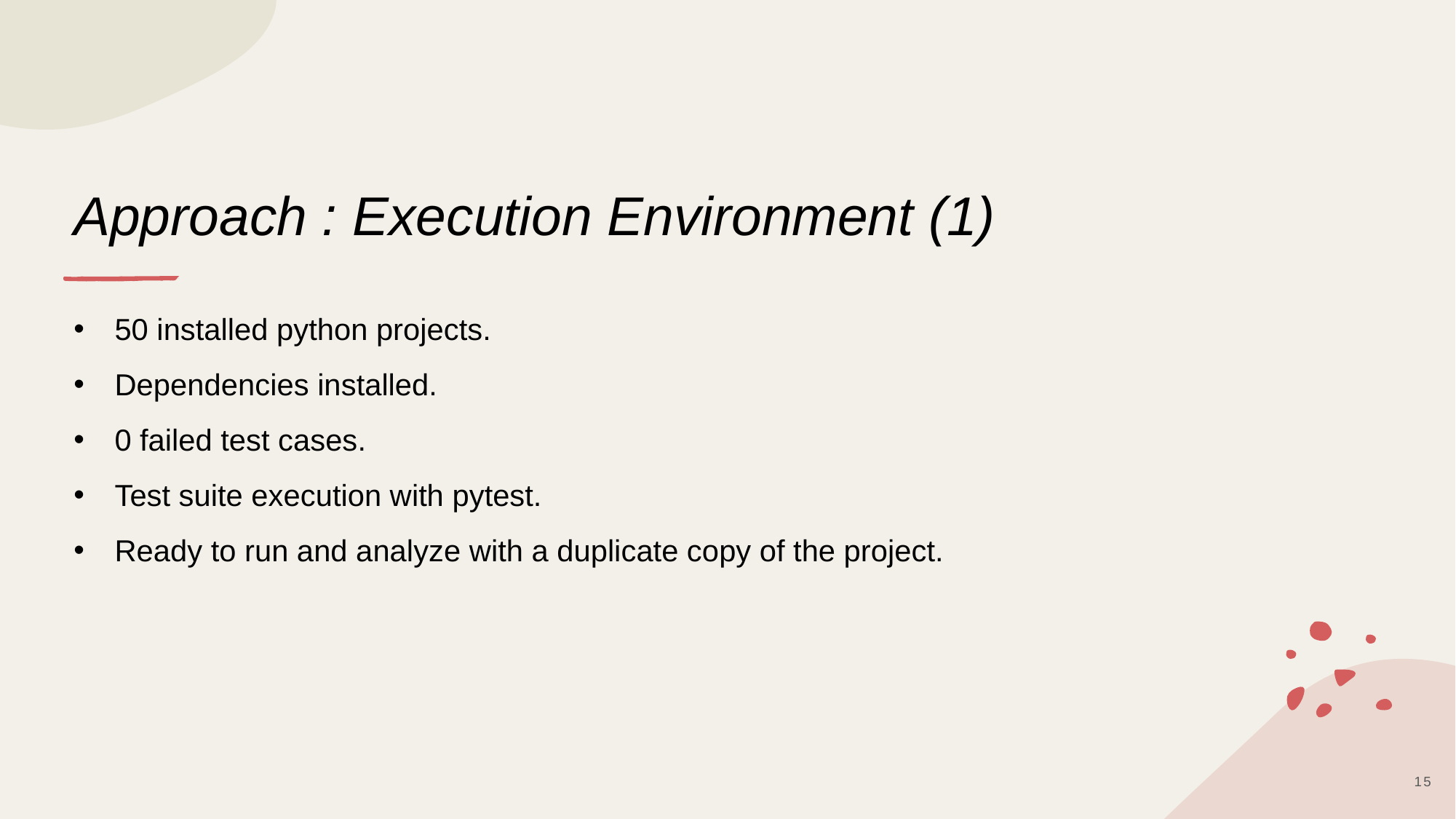

# Approach : Execution Environment (1)
50 installed python projects.
Dependencies installed.
0 failed test cases.
Test suite execution with pytest.
Ready to run and analyze with a duplicate copy of the project.

15